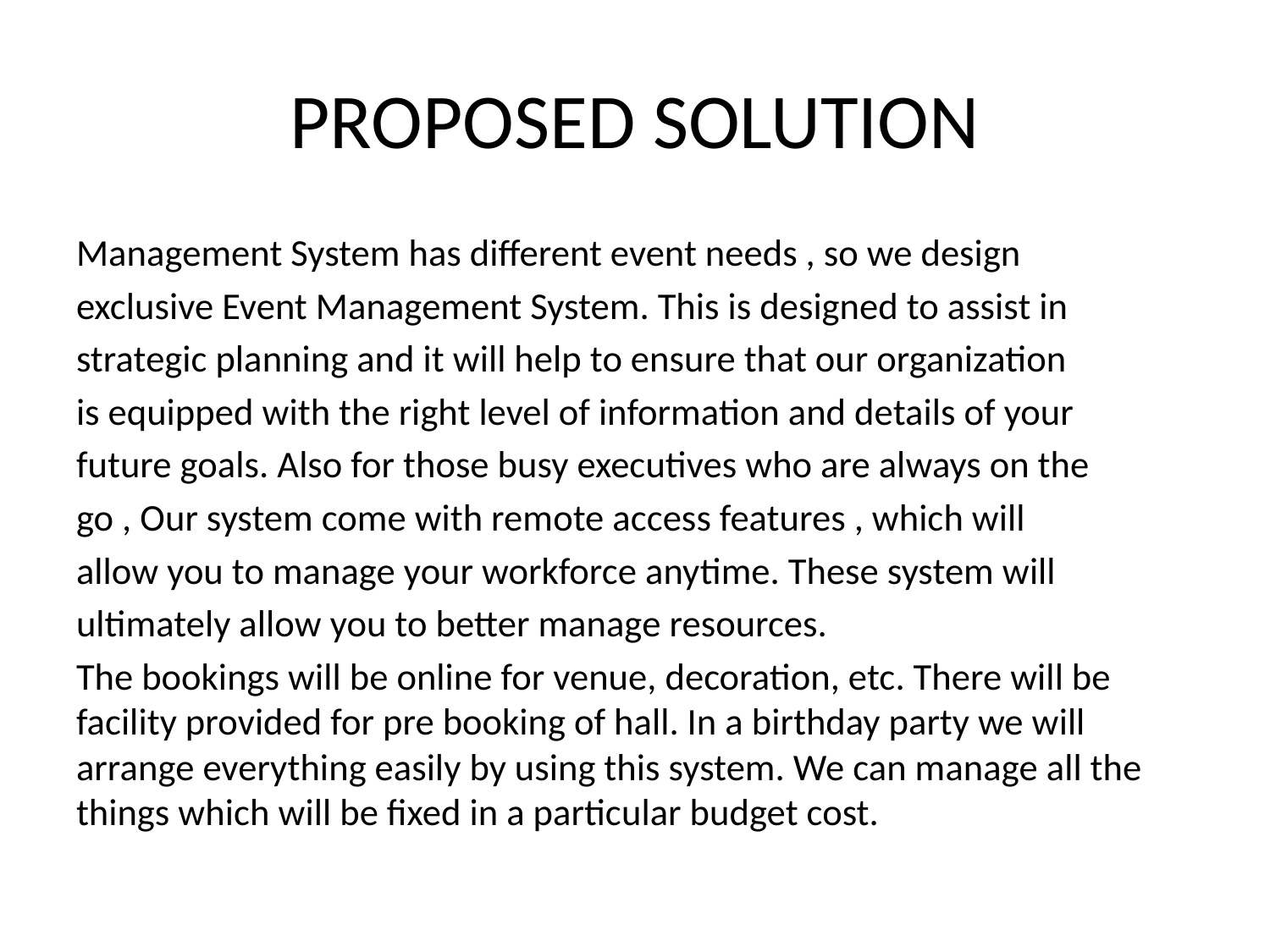

# PROPOSED SOLUTION
Management System has different event needs , so we design
exclusive Event Management System. This is designed to assist in
strategic planning and it will help to ensure that our organization
is equipped with the right level of information and details of your
future goals. Also for those busy executives who are always on the
go , Our system come with remote access features , which will
allow you to manage your workforce anytime. These system will
ultimately allow you to better manage resources.
The bookings will be online for venue, decoration, etc. There will be facility provided for pre booking of hall. In a birthday party we will arrange everything easily by using this system. We can manage all the things which will be fixed in a particular budget cost.